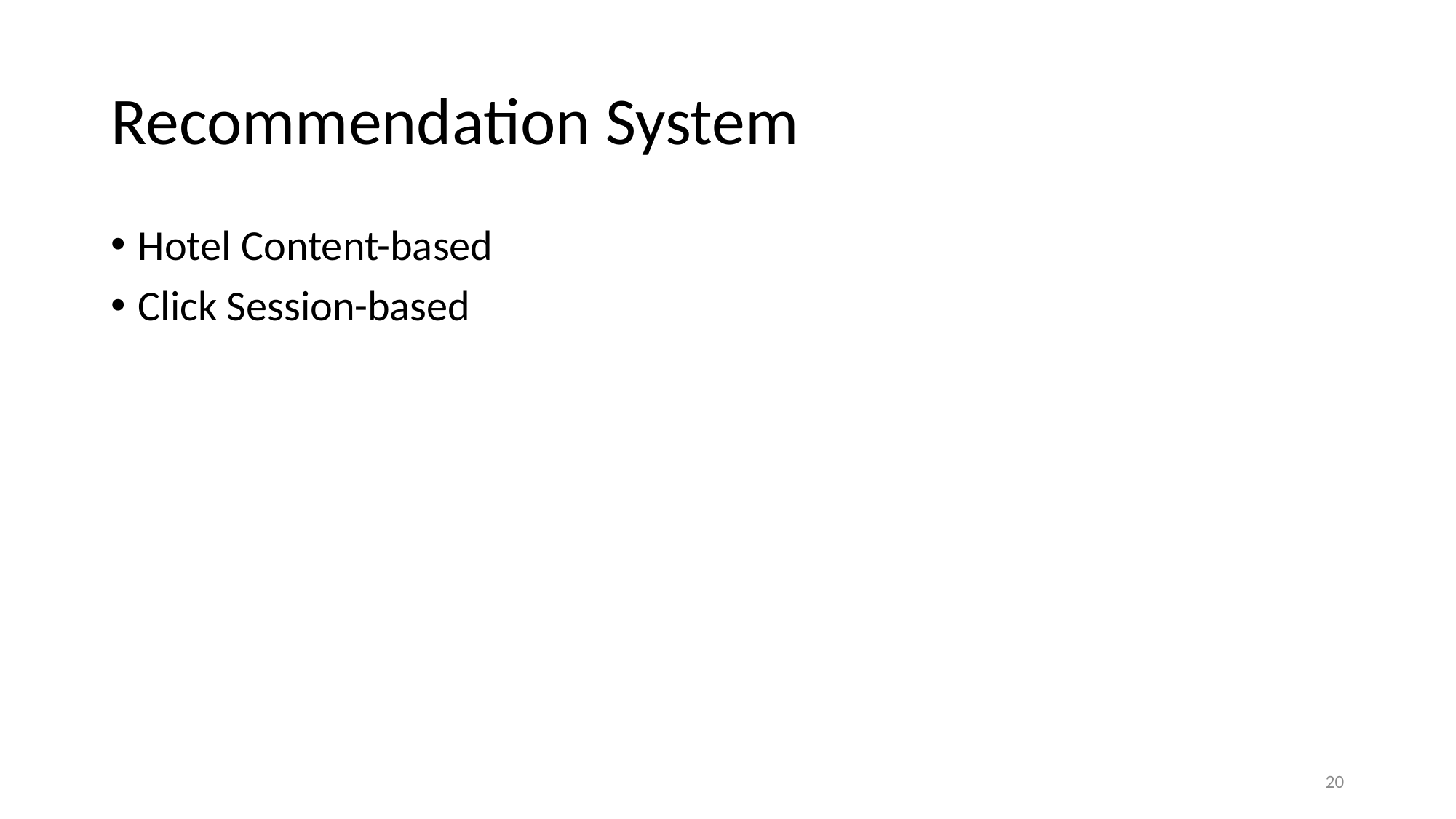

# Recommendation System
Hotel Content-based
Click Session-based
20